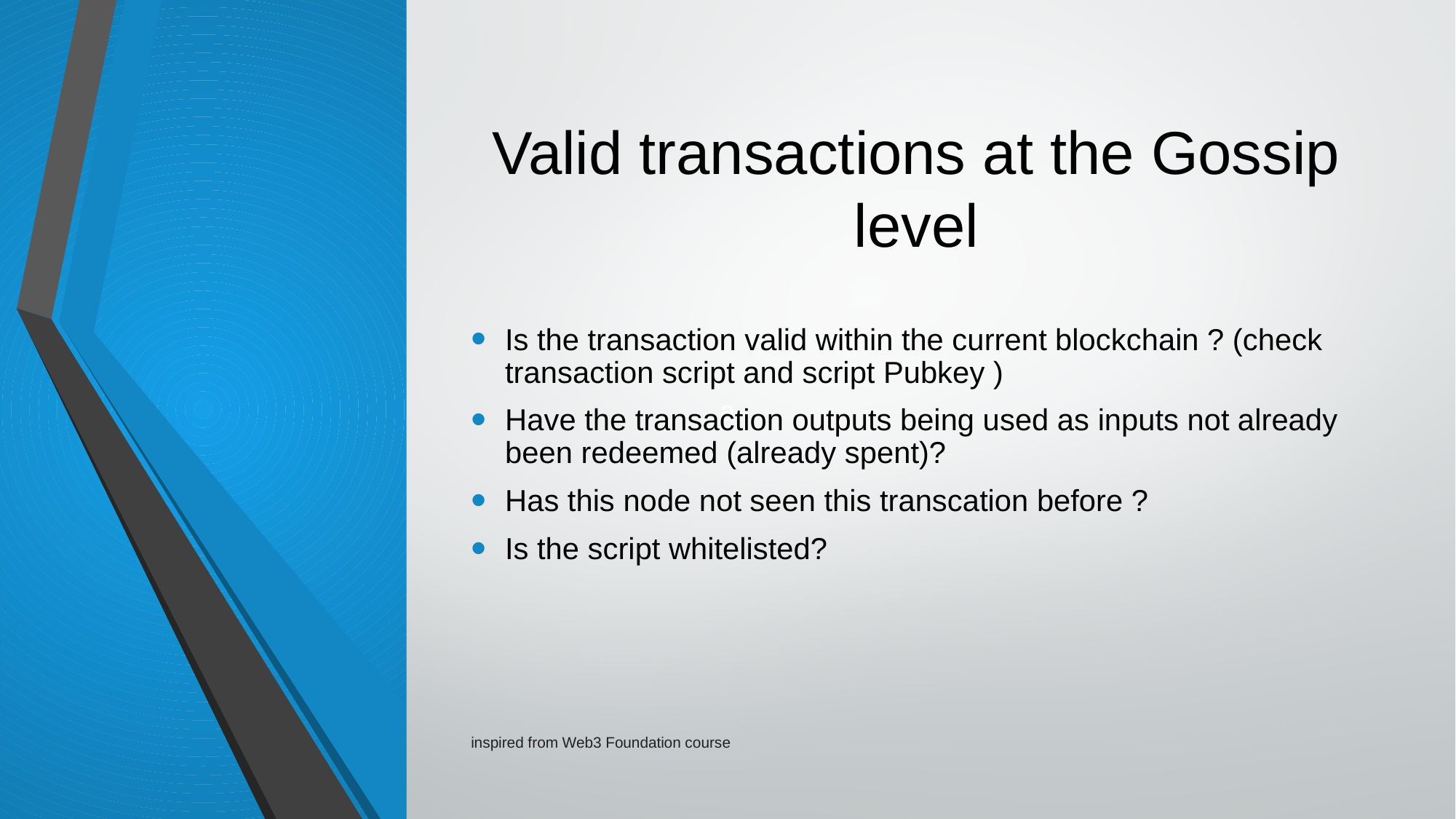

a

# Valid transactions at the Gossip level

Is the transaction valid within the current blockchain ? (check transaction script and script Pubkey )
Have the transaction outputs being used as inputs not already been redeemed (already spent)?
Has this node not seen this transcation before ?
Is the script whitelisted?

inspired from Web3 Foundation course